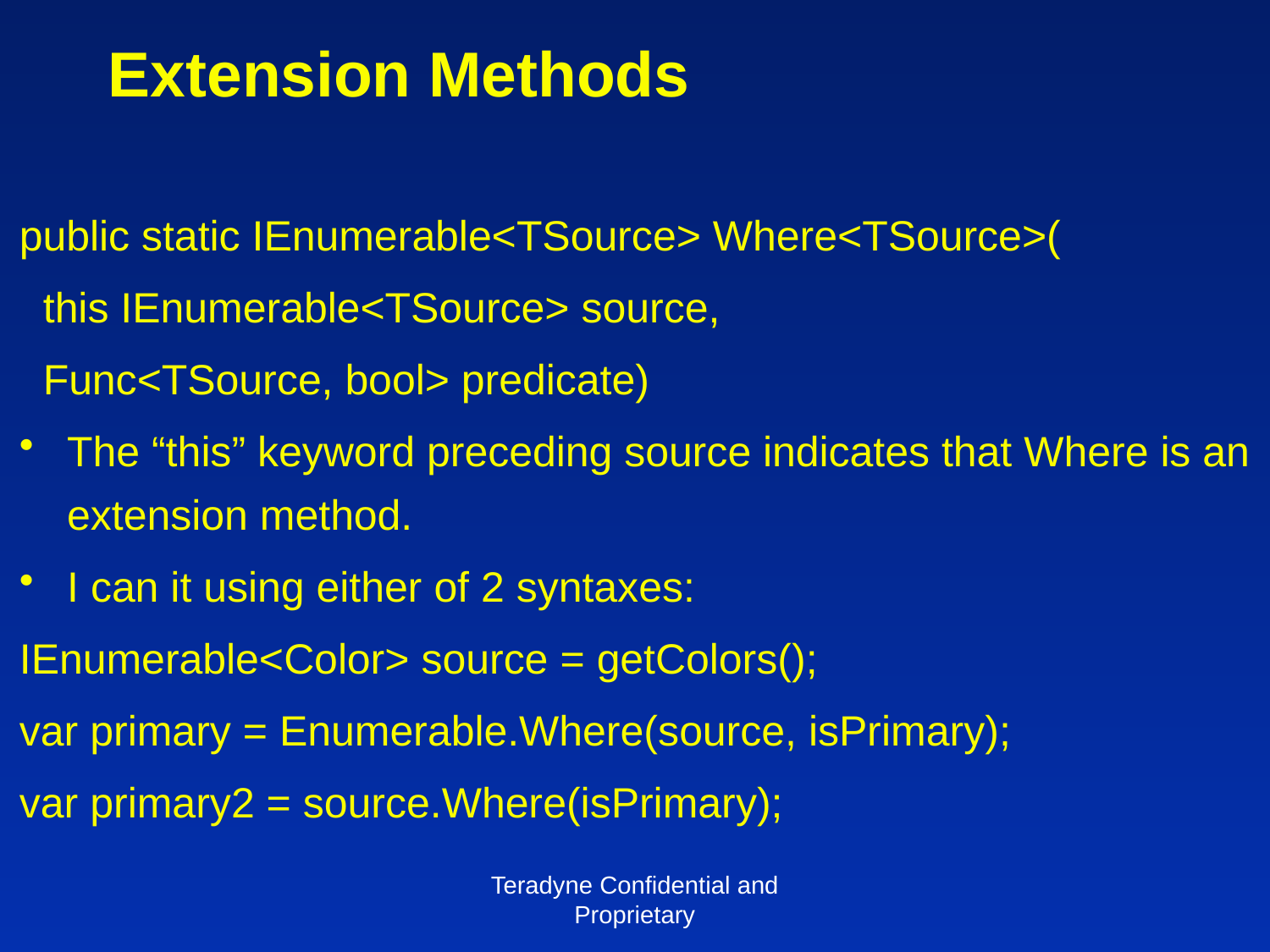

# Extension Methods
public static IEnumerable<TSource> Where<TSource>(
  this IEnumerable<TSource> source,
  Func<TSource, bool> predicate)
The “this” keyword preceding source indicates that Where is an extension method.
I can it using either of 2 syntaxes:
IEnumerable<Color> source = getColors();
var primary = Enumerable.Where(source, isPrimary);
var primary2 = source.Where(isPrimary);
Teradyne Confidential and Proprietary